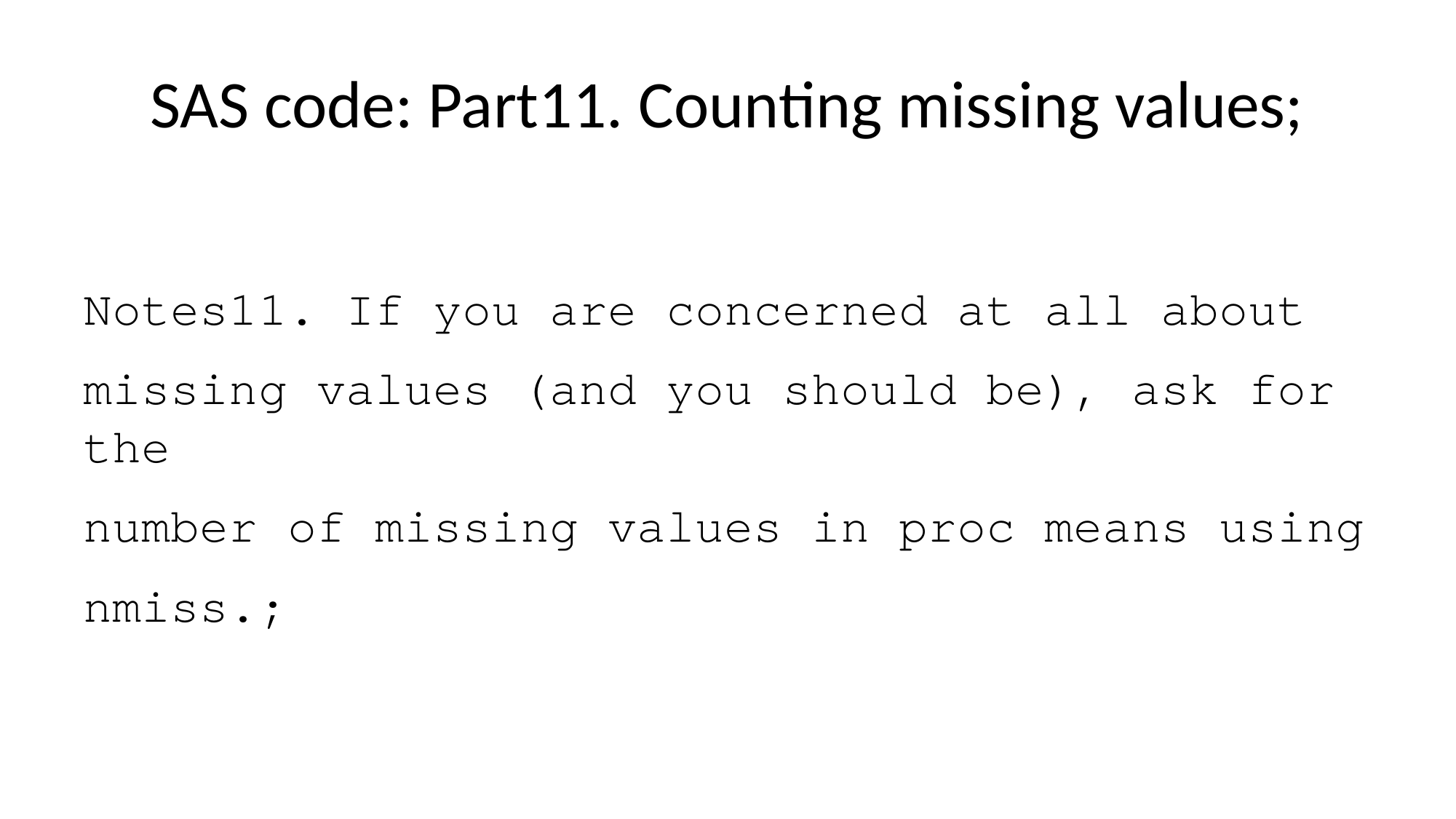

# SAS code: Part11. Counting missing values;

Notes11. If you are concerned at all about
missing values (and you should be), ask for the
number of missing values in proc means using
nmiss.;